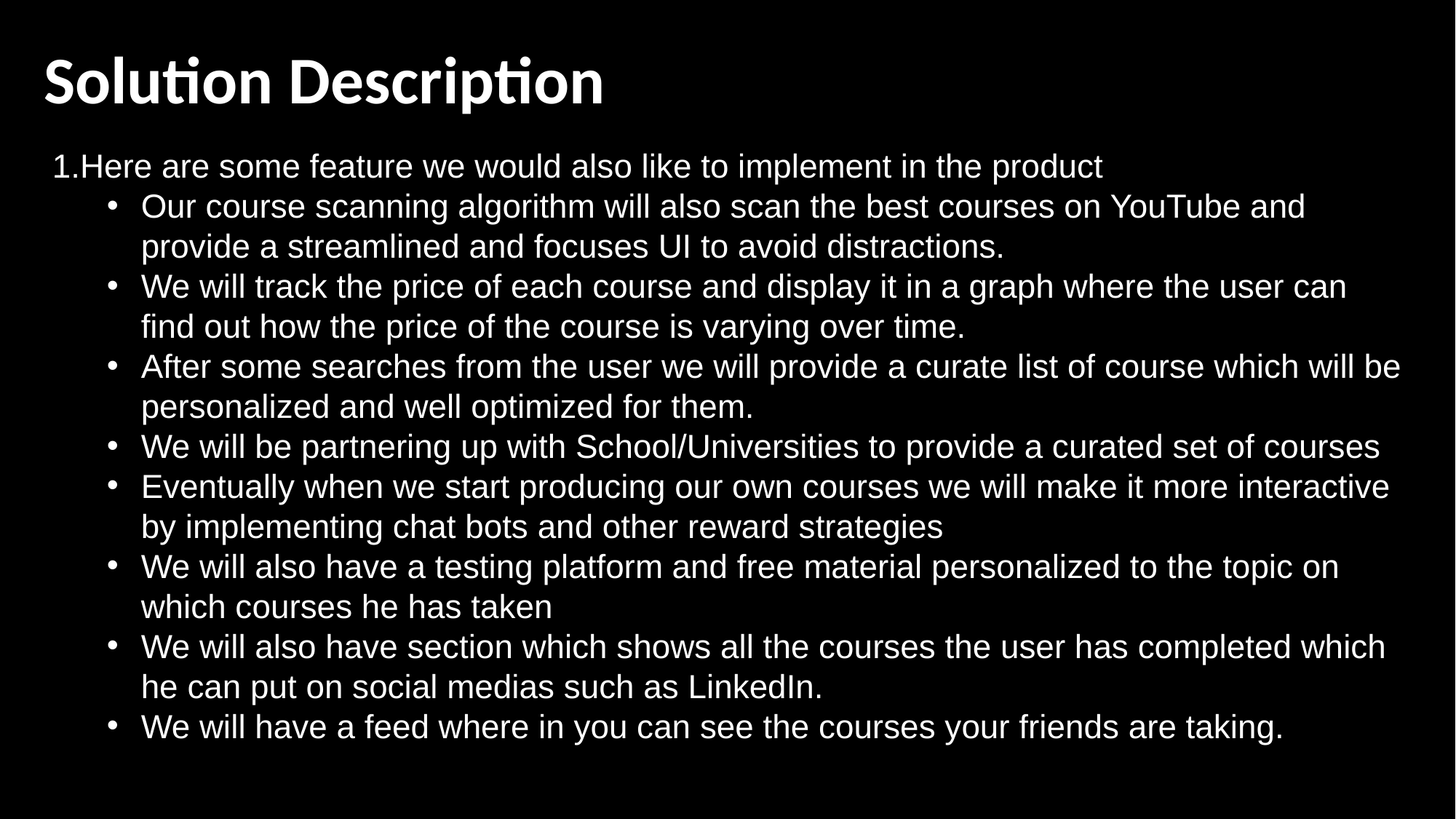

Solution Description
1.Here are some feature we would also like to implement in the product
Our course scanning algorithm will also scan the best courses on YouTube and provide a streamlined and focuses UI to avoid distractions.
We will track the price of each course and display it in a graph where the user can find out how the price of the course is varying over time.
After some searches from the user we will provide a curate list of course which will be personalized and well optimized for them.
We will be partnering up with School/Universities to provide a curated set of courses
Eventually when we start producing our own courses we will make it more interactive by implementing chat bots and other reward strategies
We will also have a testing platform and free material personalized to the topic on which courses he has taken
We will also have section which shows all the courses the user has completed which he can put on social medias such as LinkedIn.
We will have a feed where in you can see the courses your friends are taking.